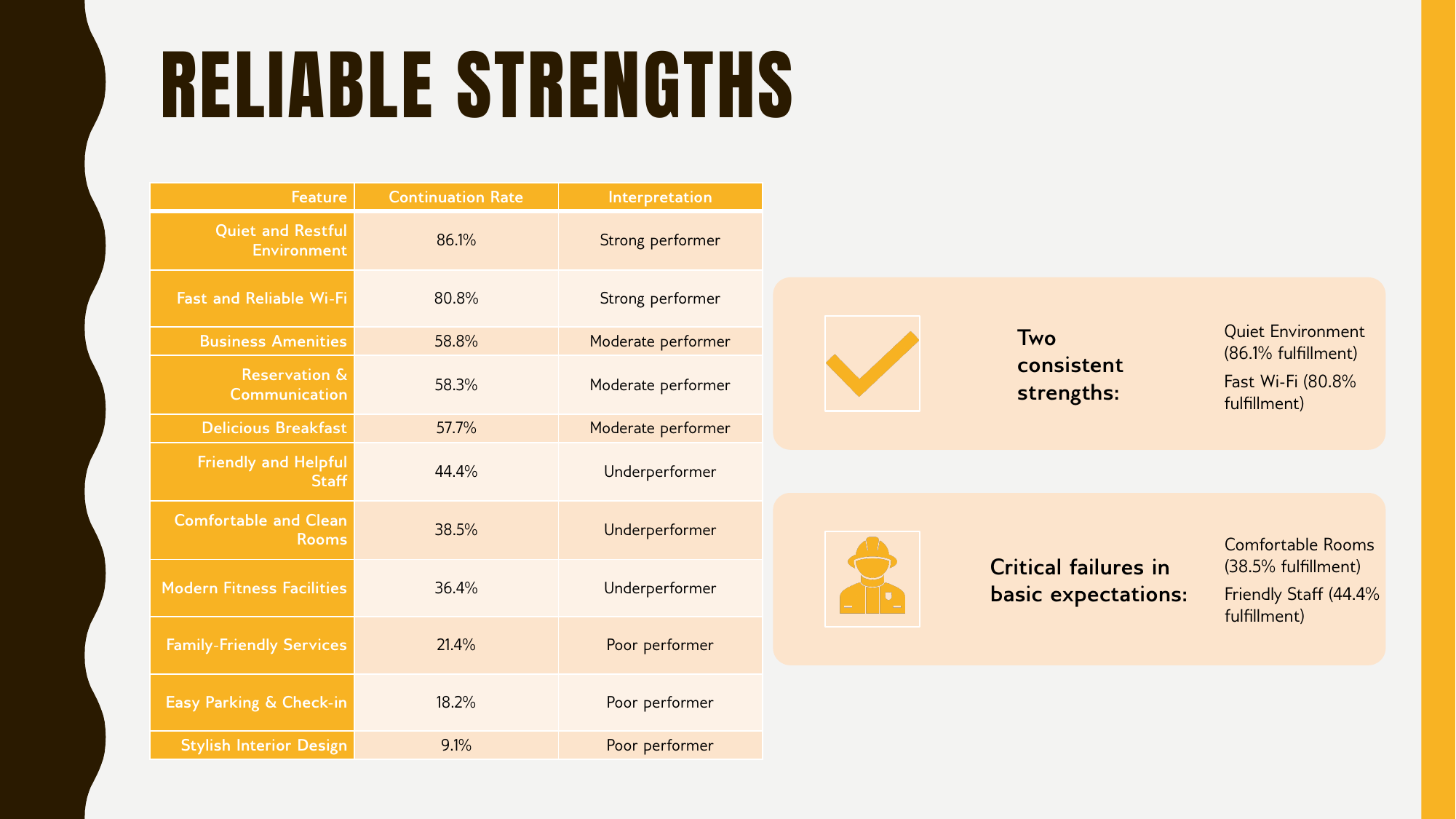

# Reliable Strengths
| Feature | Continuation Rate | Interpretation |
| --- | --- | --- |
| Quiet and Restful Environment | 86.1% | Strong performer |
| Fast and Reliable Wi-Fi | 80.8% | Strong performer |
| Business Amenities | 58.8% | Moderate performer |
| Reservation & Communication | 58.3% | Moderate performer |
| Delicious Breakfast | 57.7% | Moderate performer |
| Friendly and Helpful Staff | 44.4% | Underperformer |
| Comfortable and Clean Rooms | 38.5% | Underperformer |
| Modern Fitness Facilities | 36.4% | Underperformer |
| Family-Friendly Services | 21.4% | Poor performer |
| Easy Parking & Check-in | 18.2% | Poor performer |
| Stylish Interior Design | 9.1% | Poor performer |
Two consistent strengths:
Quiet Environment (86.1% fulfillment)
Fast Wi-Fi (80.8% fulfillment)
Critical failures in basic expectations:
Comfortable Rooms (38.5% fulfillment)
Friendly Staff (44.4% fulfillment)